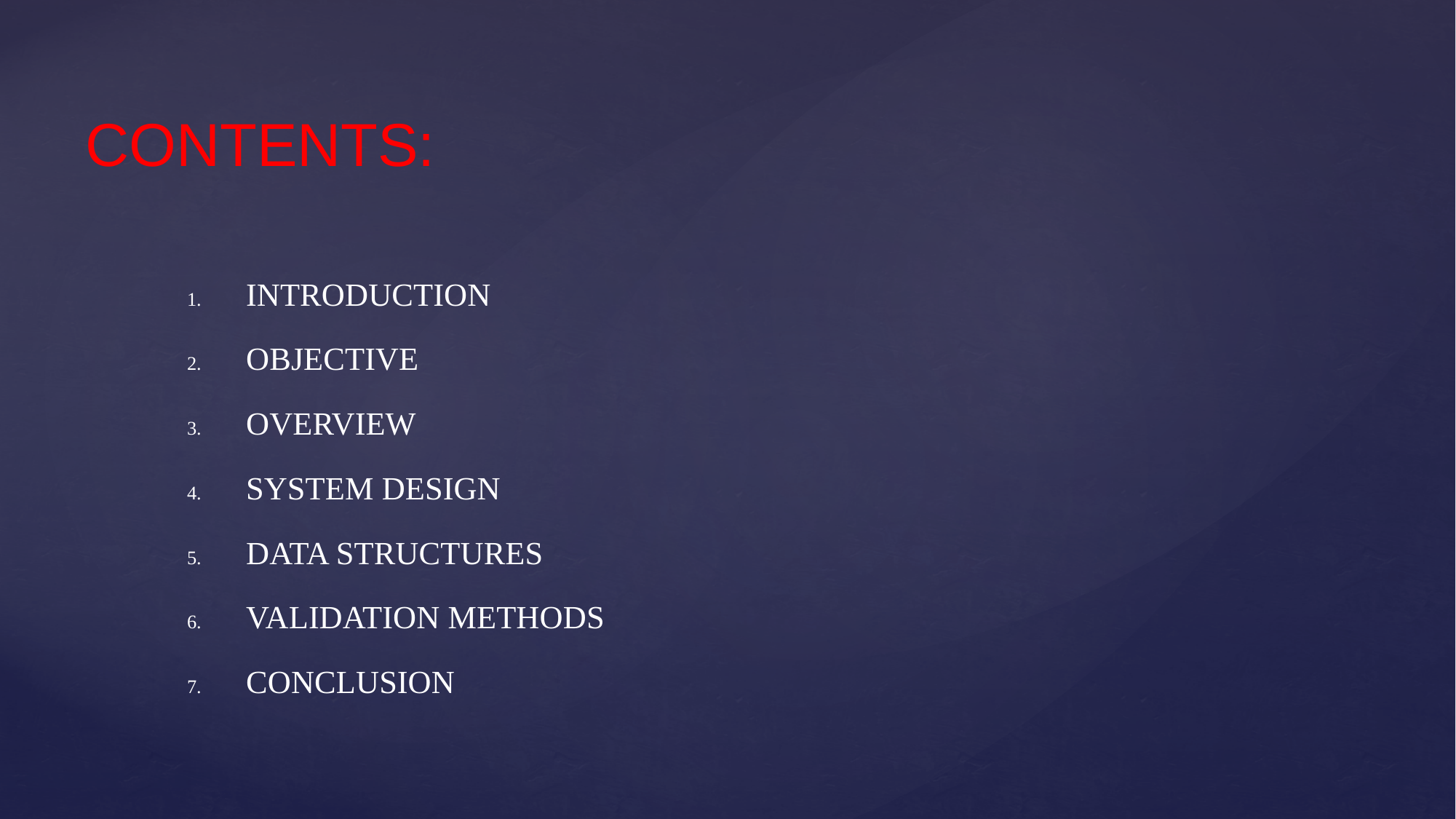

# CONTENTS:

INTRODUCTION
OBJECTIVE
OVERVIEW
SYSTEM DESIGN
DATA STRUCTURES
VALIDATION METHODS
CONCLUSION